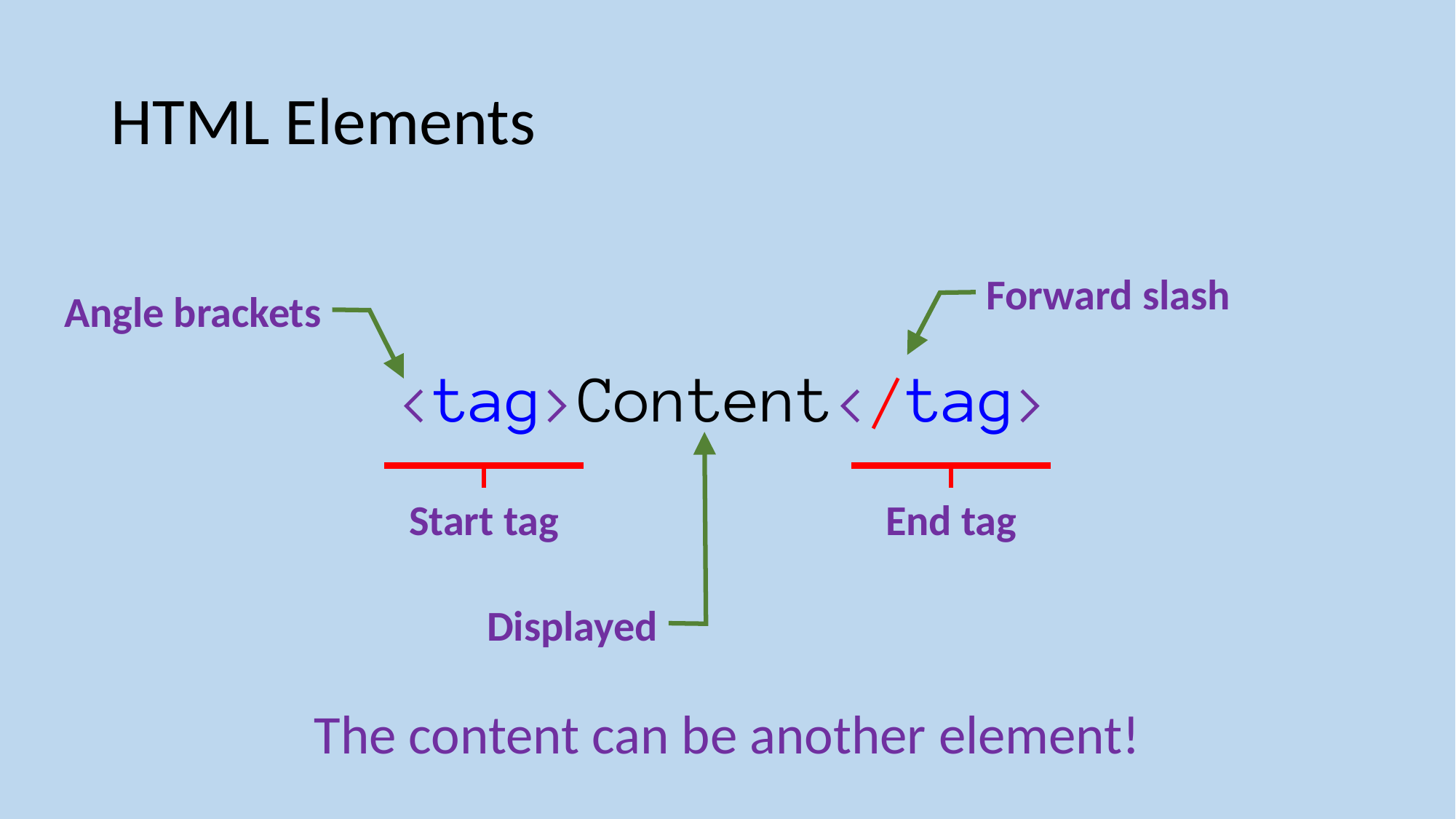

# HTML Elements
Forward slash
Angle brackets
<tag>Content</tag>
Start tag
End tag
Displayed
The content can be another element!